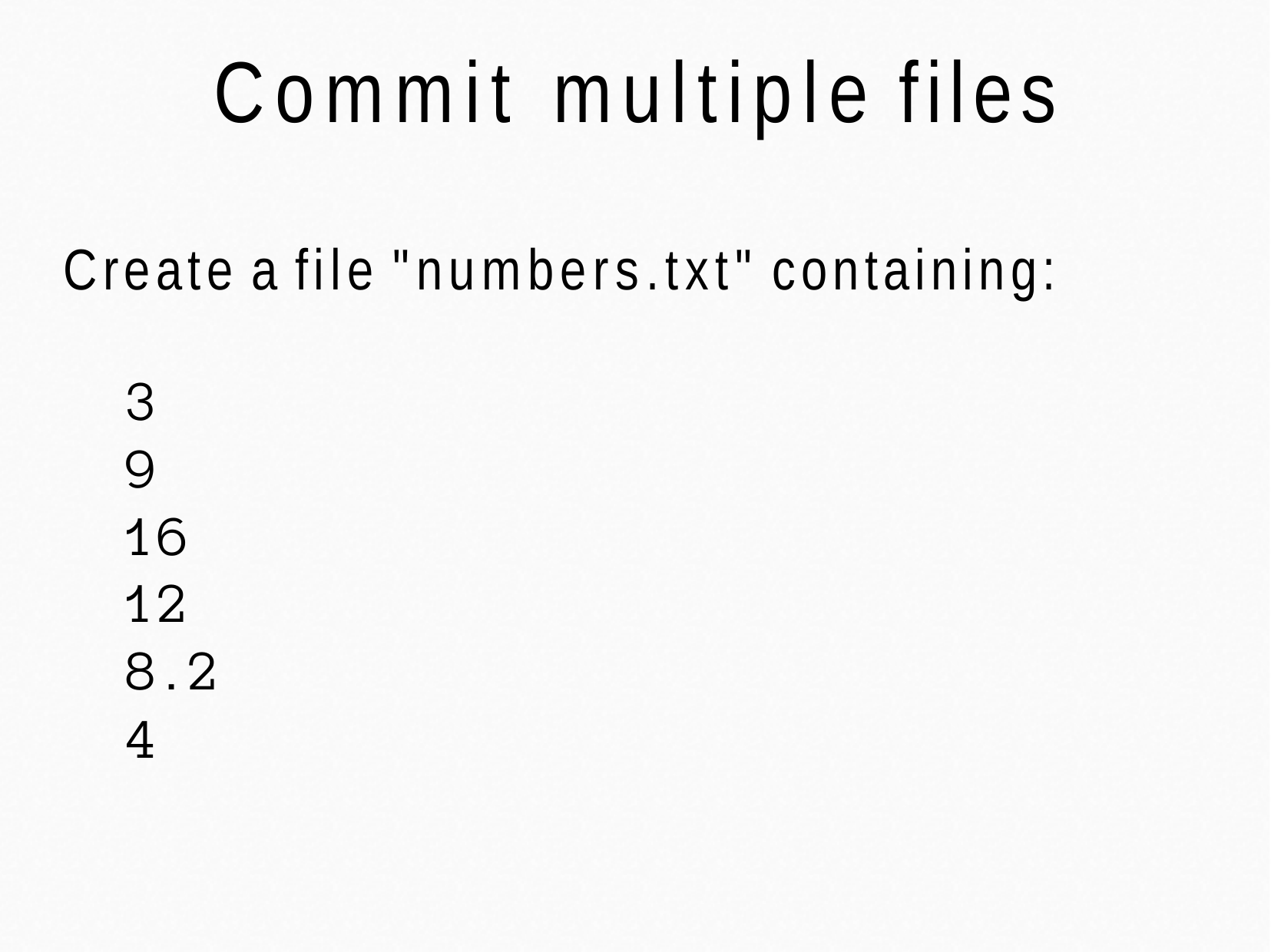

# Commit multiple files
Create a file "numbers.txt" containing:

3
9
16
12
8.2
4